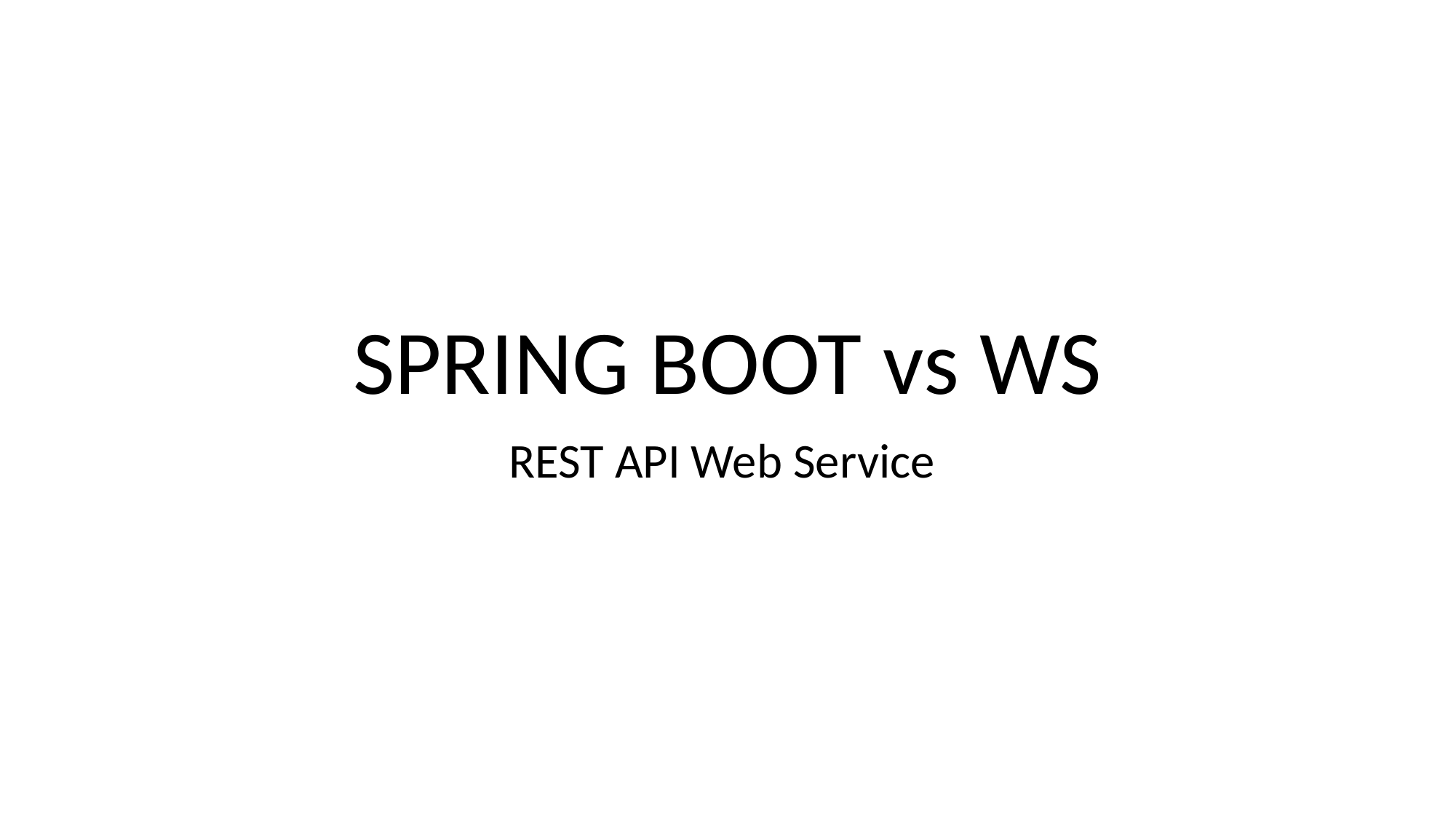

# SPRING BOOT vs WS
REST API Web Service